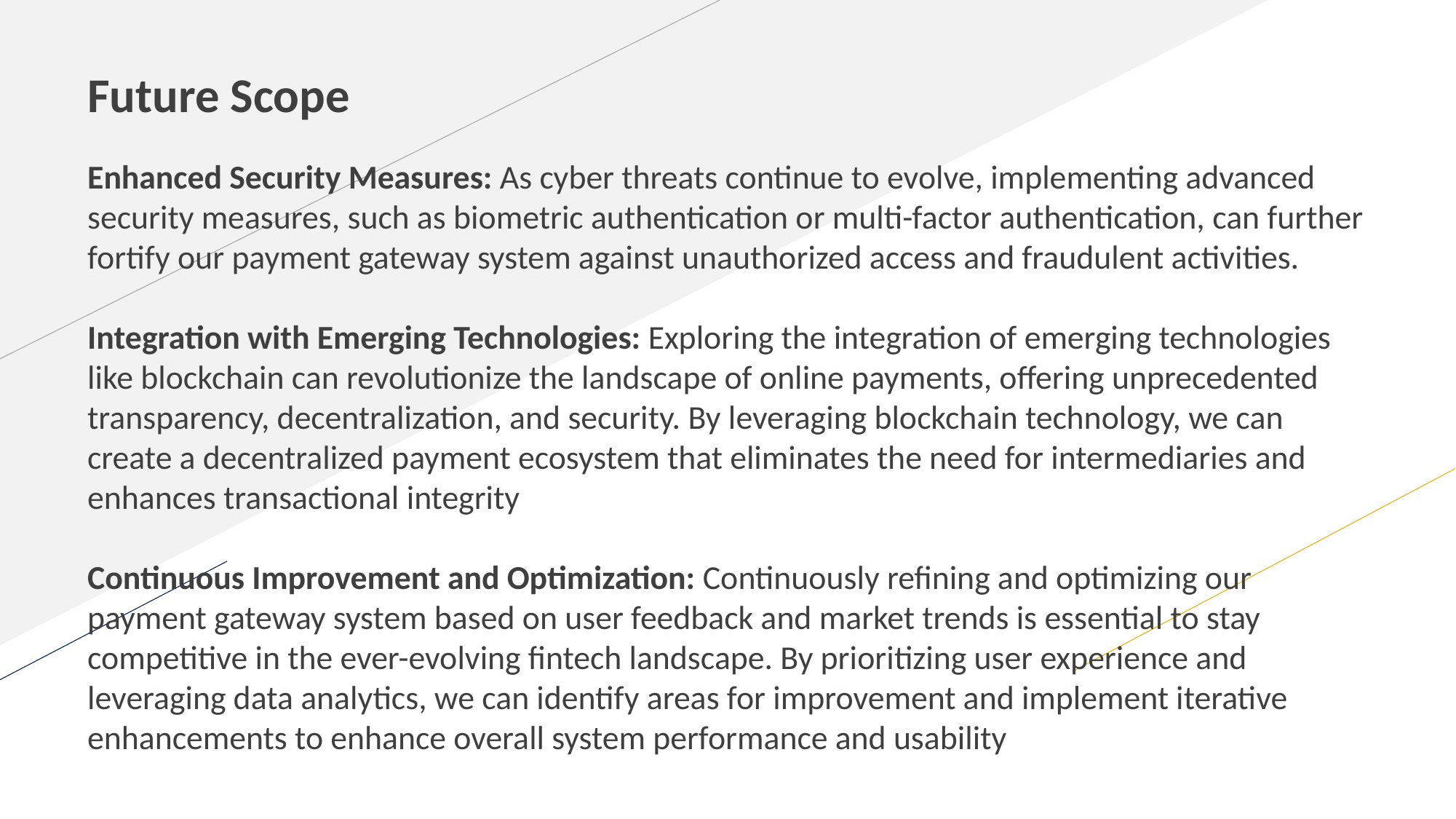

Future Scope
Enhanced Security Measures: As cyber threats continue to evolve, implementing advanced security measures, such as biometric authentication or multi-factor authentication, can further fortify our payment gateway system against unauthorized access and fraudulent activities.

Integration with Emerging Technologies: Exploring the integration of emerging technologies like blockchain can revolutionize the landscape of online payments, offering unprecedented transparency, decentralization, and security. By leveraging blockchain technology, we can create a decentralized payment ecosystem that eliminates the need for intermediaries and enhances transactional integrity

Continuous Improvement and Optimization: Continuously refining and optimizing our payment gateway system based on user feedback and market trends is essential to stay competitive in the ever-evolving fintech landscape. By prioritizing user experience and leveraging data analytics, we can identify areas for improvement and implement iterative enhancements to enhance overall system performance and usability